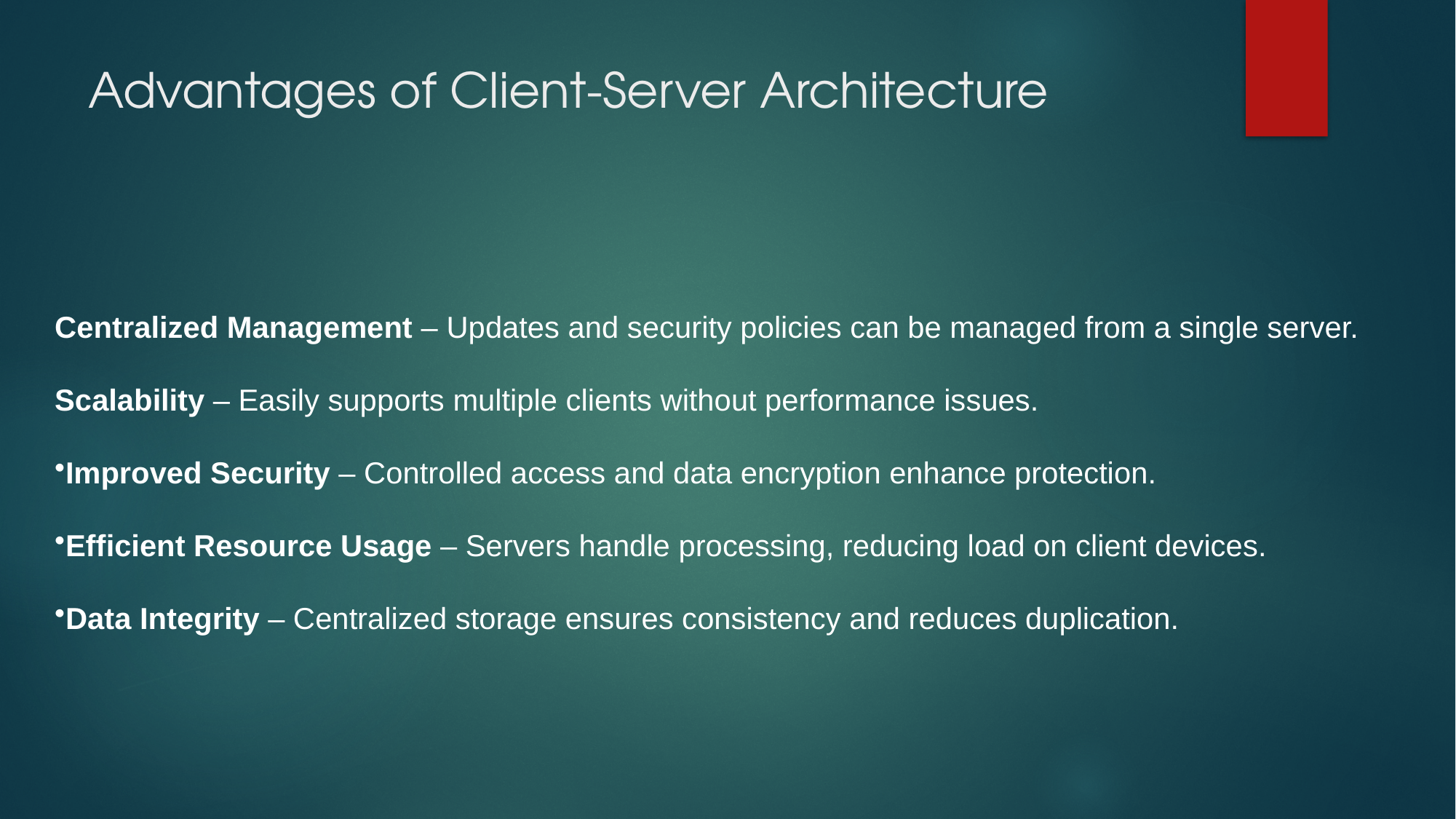

# Advantages of Client-Server Architecture

Centralized Management – Updates and security policies can be managed from a single server.

Scalability – Easily supports multiple clients without performance issues.

Improved Security – Controlled access and data encryption enhance protection.

Efficient Resource Usage – Servers handle processing, reducing load on client devices.

Data Integrity – Centralized storage ensures consistency and reduces duplication.